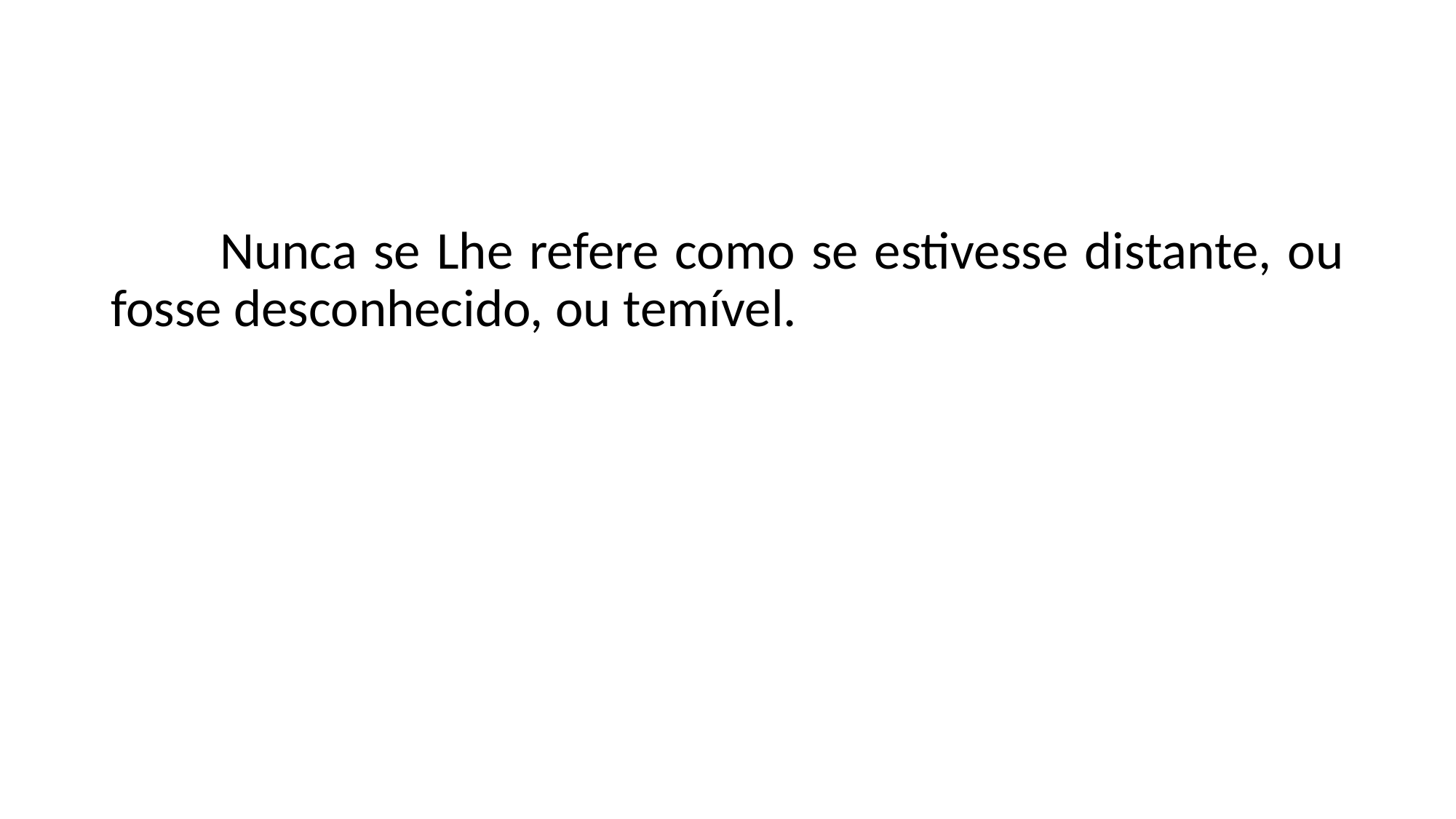

Nunca se Lhe refere como se estivesse distante, ou fosse desconhecido, ou temível.